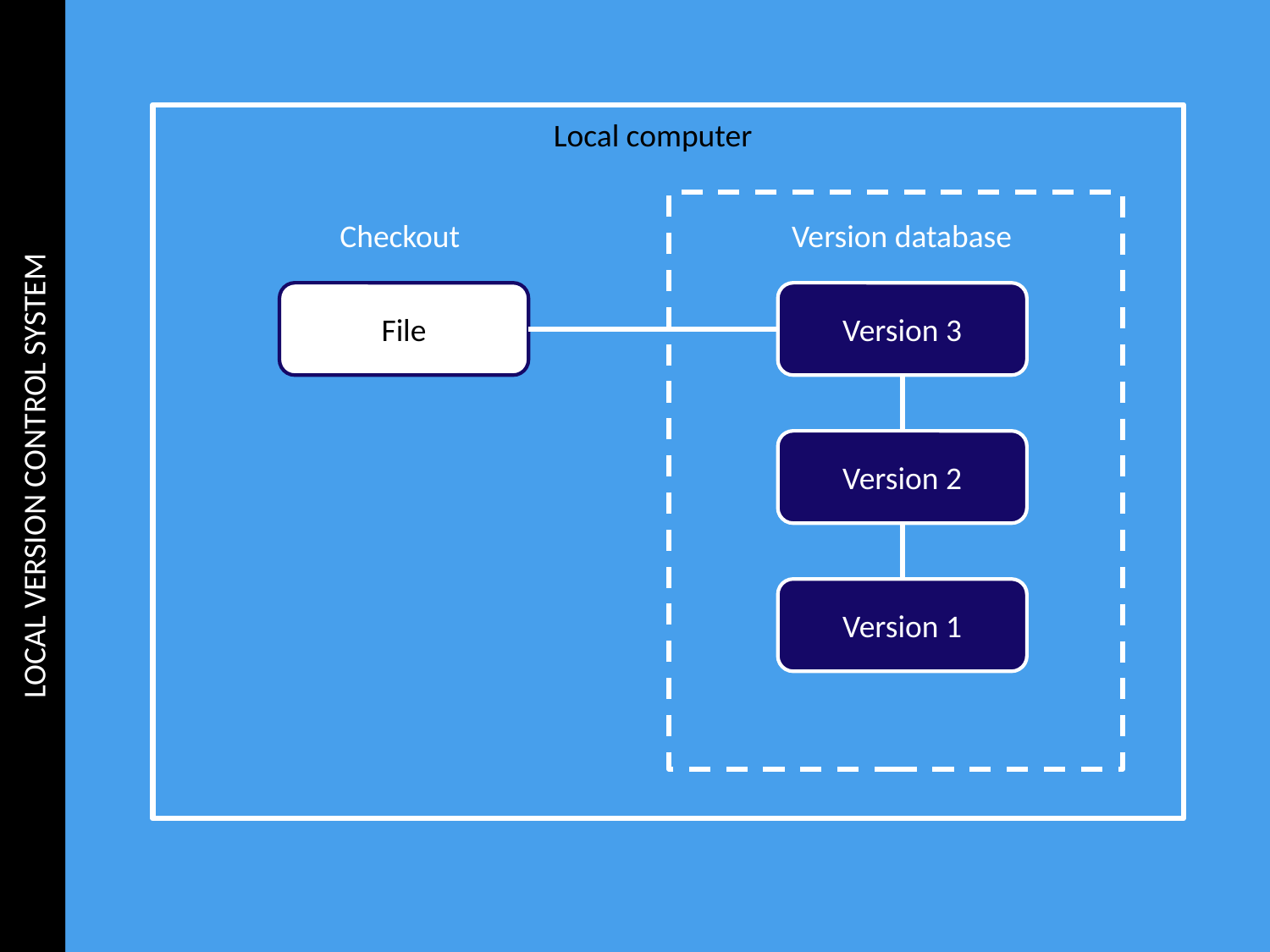

LOCAL VERSION CONTROL SYSTEM

Local computer

Checkout
Version database
File
Version 3
Version 2
Version 1